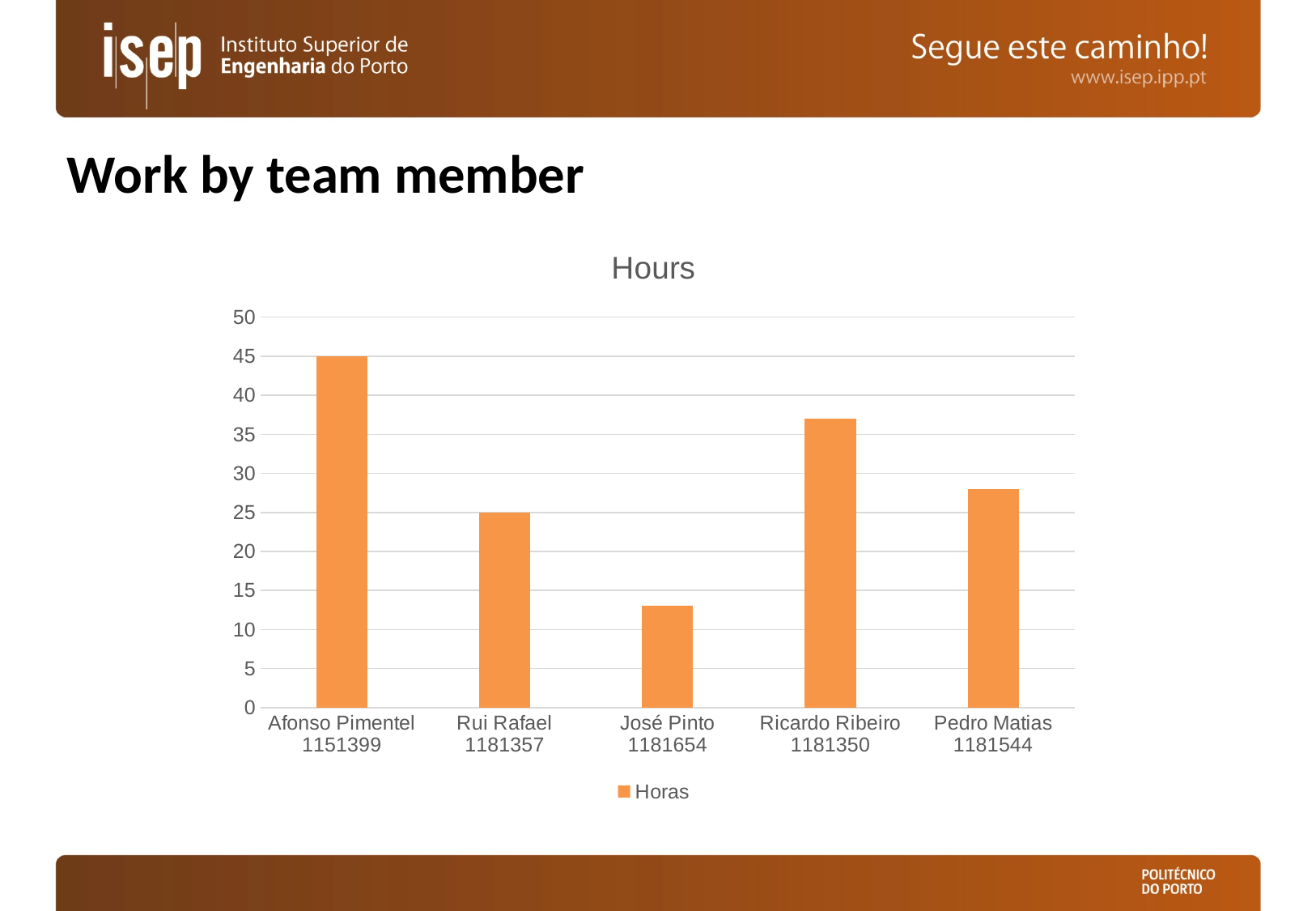

# Work by team member

### Chart: Hours

| Category | Horas |
|---|---|
| Afonso Pimentel 1151399 | 45.0 |
| Rui Rafael 1181357 | 25.0 |
| José Pinto 1181654 | 13.0 |
| Ricardo Ribeiro 1181350 | 37.0 |
| Pedro Matias 1181544 | 28.0 |